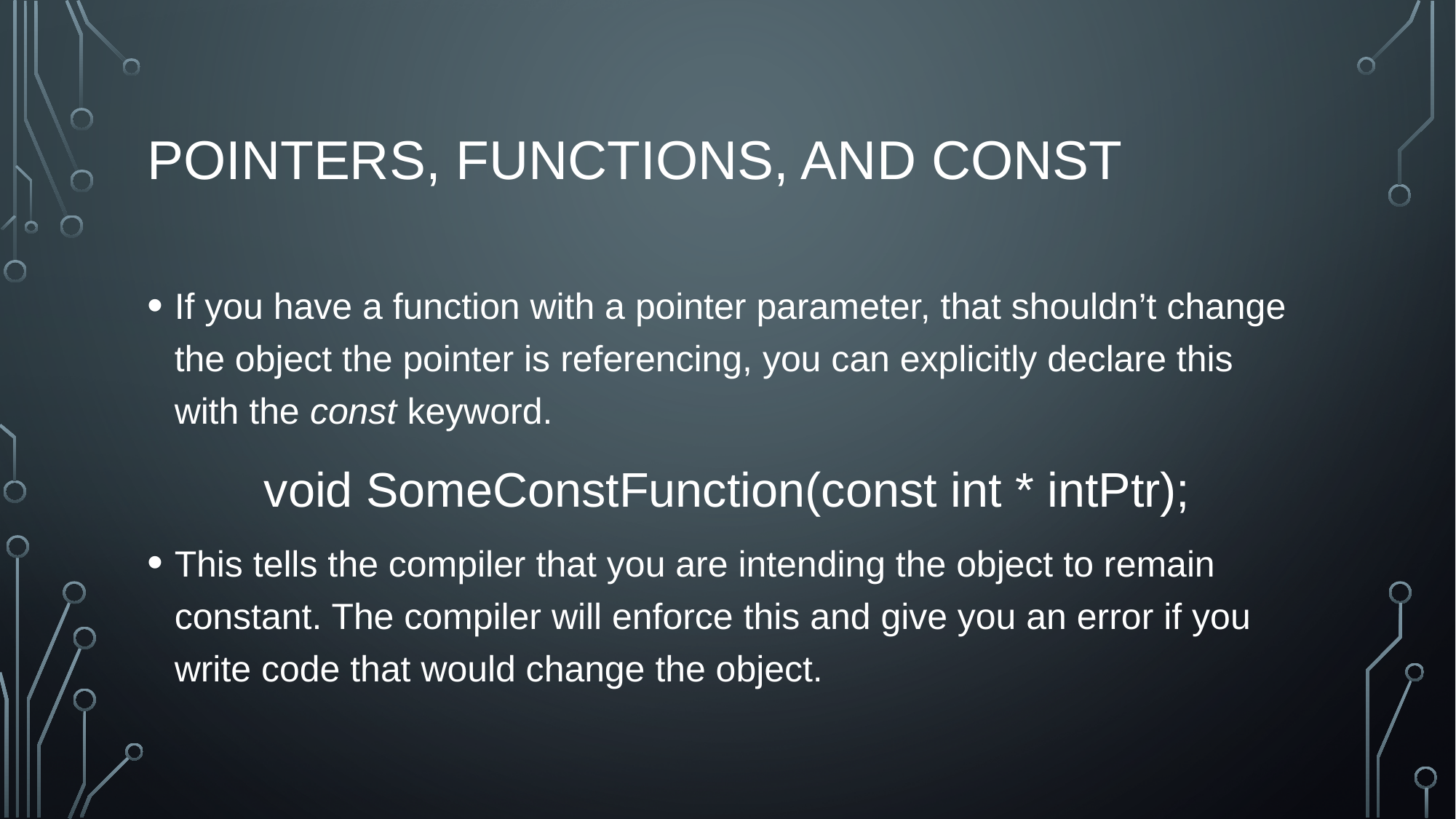

# Pointers, functions, and CONST
If you have a function with a pointer parameter, that shouldn’t change the object the pointer is referencing, you can explicitly declare this with the const keyword.
void SomeConstFunction(const int * intPtr);
This tells the compiler that you are intending the object to remain constant. The compiler will enforce this and give you an error if you write code that would change the object.